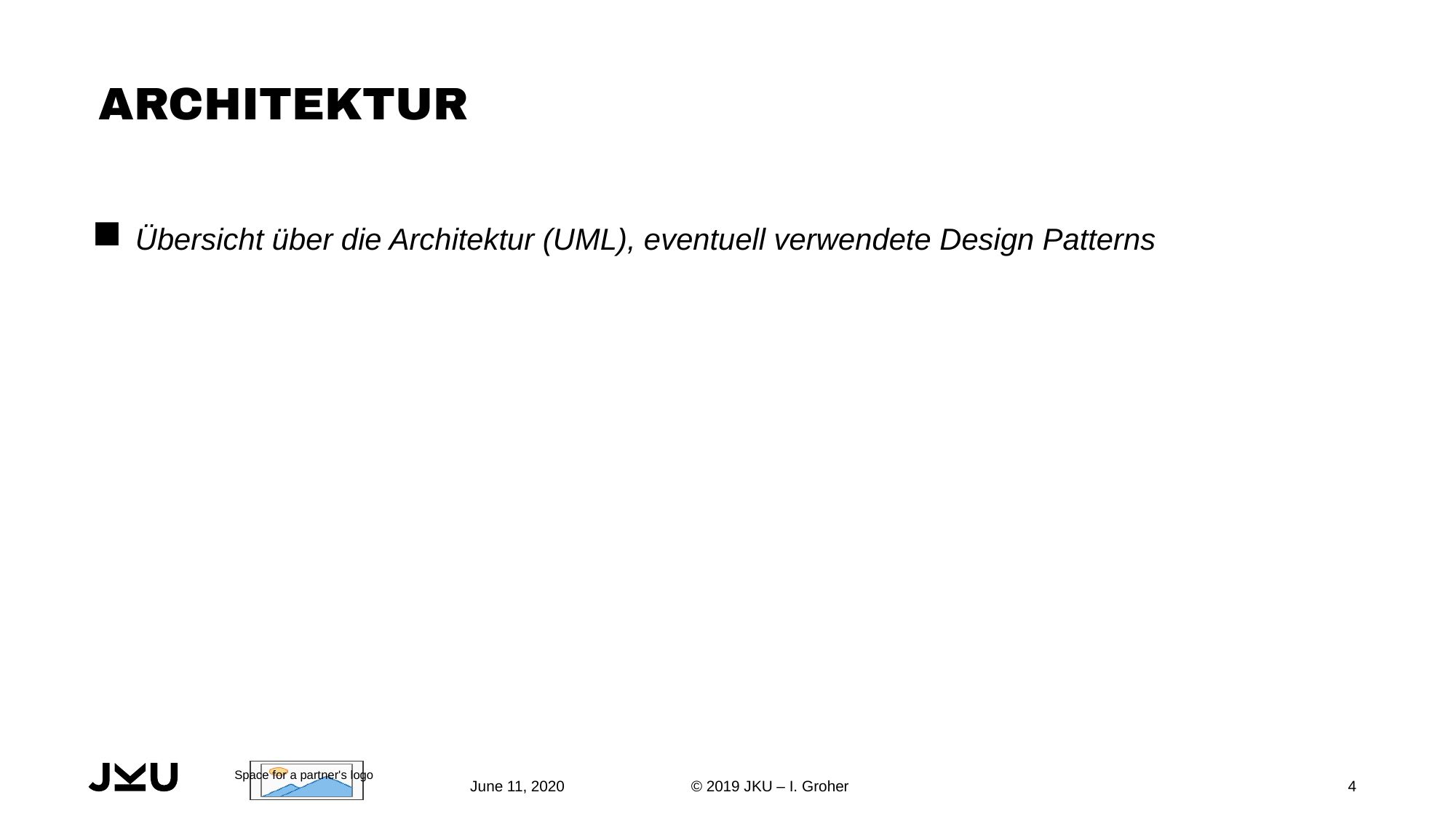

# architektur
Übersicht über die Architektur (UML), eventuell verwendete Design Patterns

June 11, 2020
© 2019 JKU – I. Groher
4